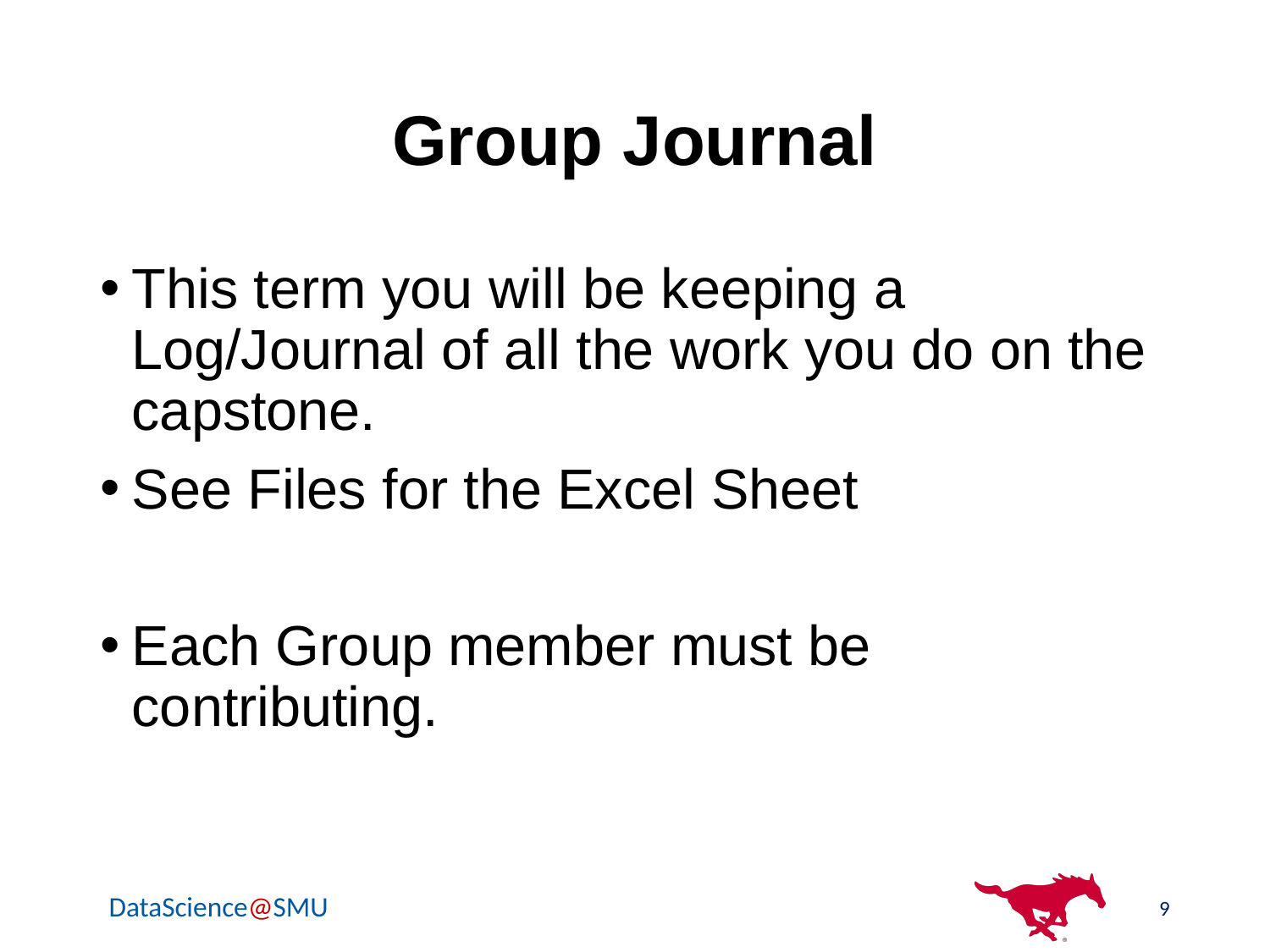

# Group Journal
This term you will be keeping a Log/Journal of all the work you do on the capstone.
See Files for the Excel Sheet

Each Group member must be contributing.
9